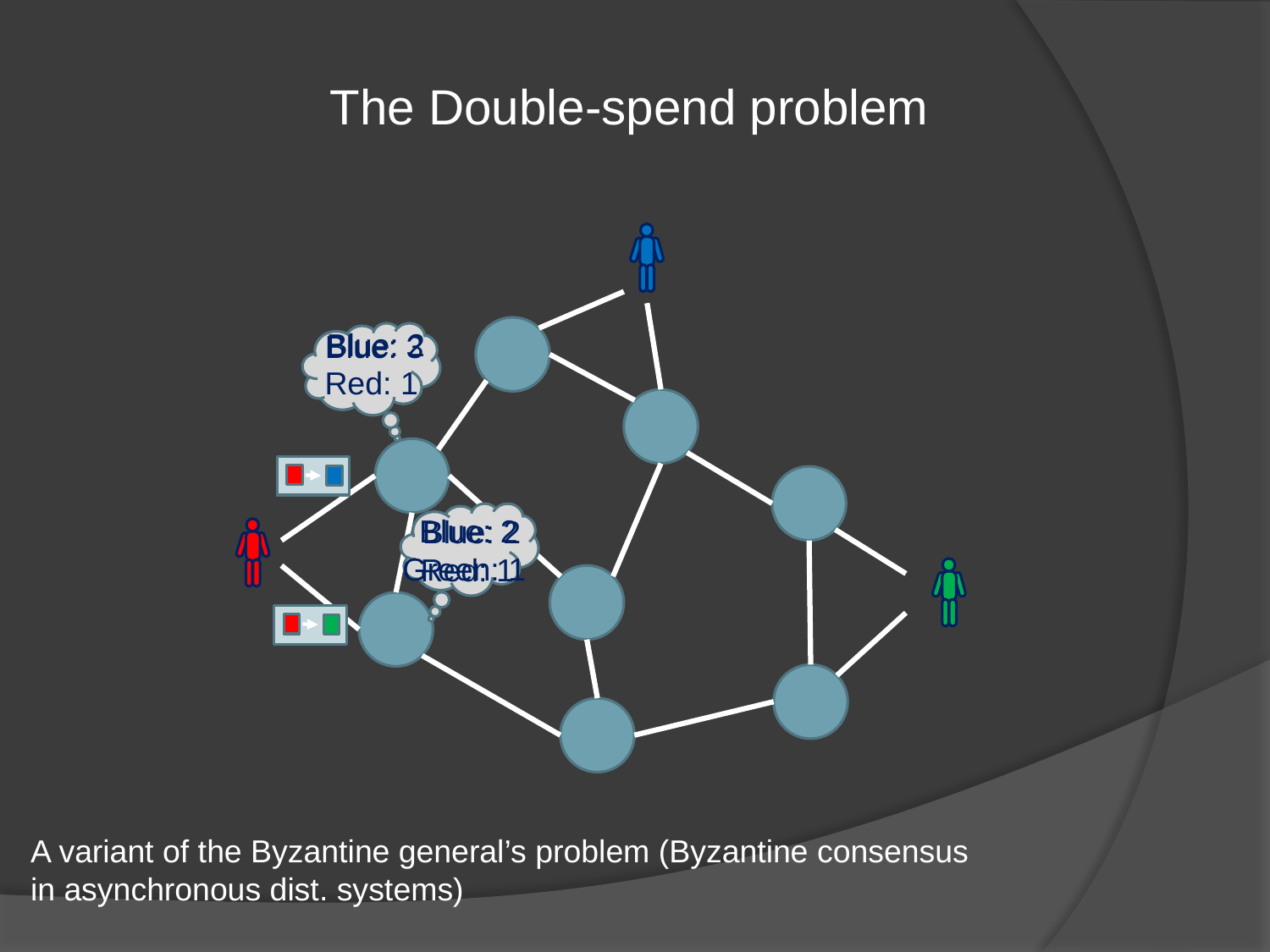

The Double-spend problem

 Blue: 2
Red: 1
 Blue: 3

 Blue: 2
Green: 1

 Blue: 2
Red: 1

A variant of the Byzantine general’s problem (Byzantine consensus in asynchronous dist. systems)